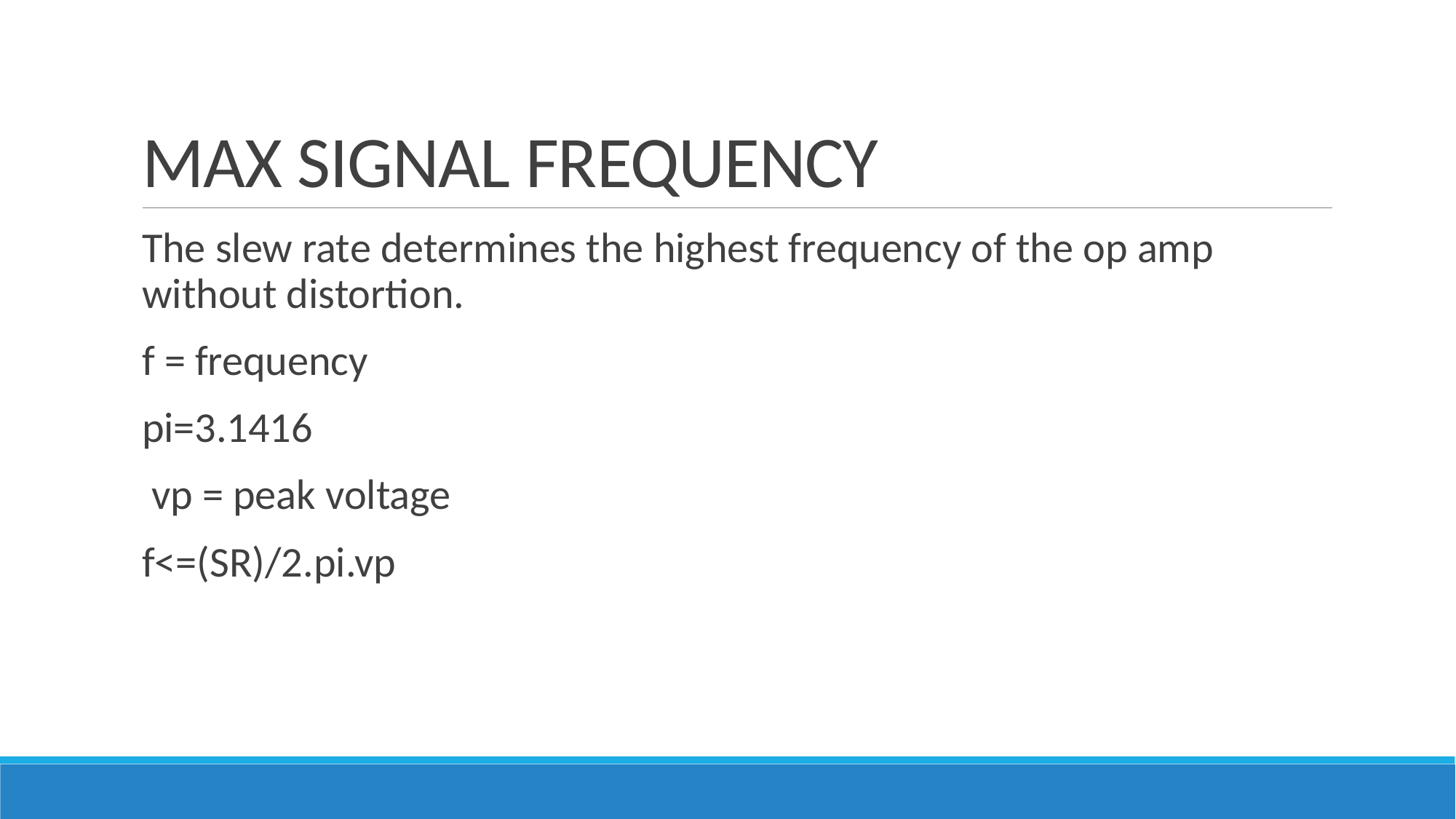

# MAX SIGNAL FREQUENCY
The slew rate determines the highest frequency of the op amp without distortion.
f = frequency
pi=3.1416
 vp = peak voltage
f<=(SR)/2.pi.vp